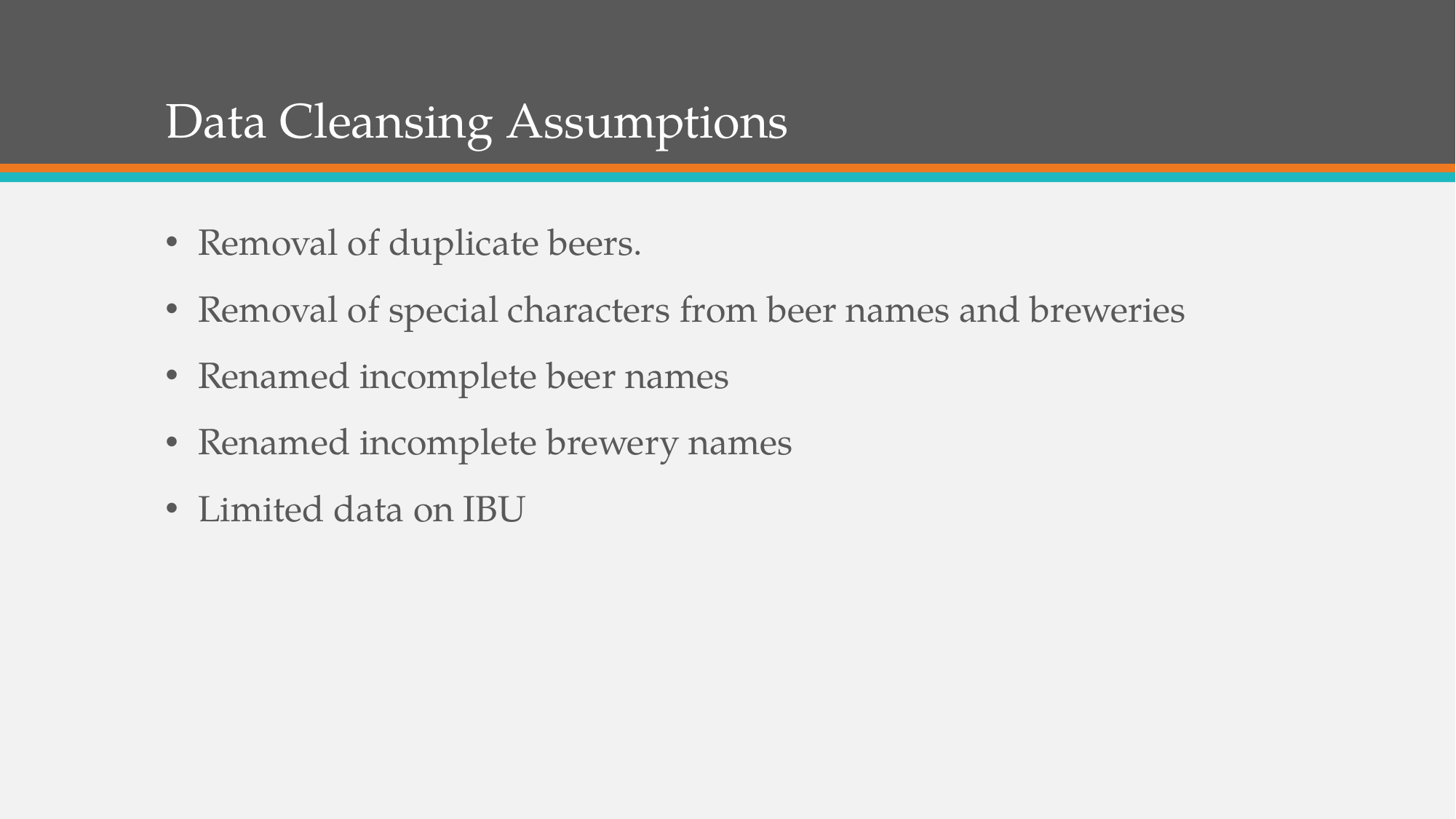

# Data Cleansing Assumptions
Removal of duplicate beers.
Removal of special characters from beer names and breweries
Renamed incomplete beer names
Renamed incomplete brewery names
Limited data on IBU